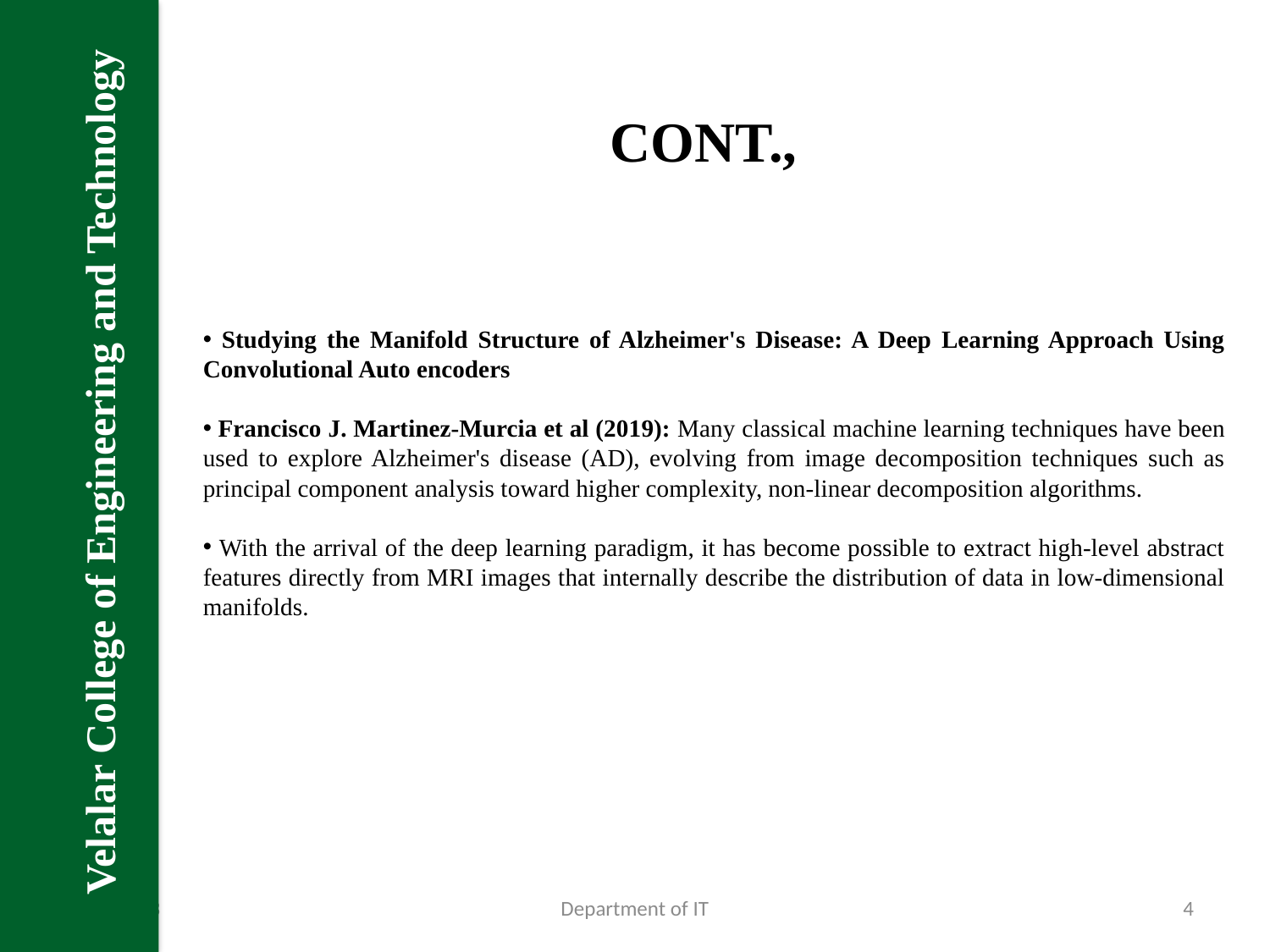

Velalar College of Engineering and Technology

CONT.,

 Studying the Manifold Structure of Alzheimer's Disease: A Deep Learning Approach Using Convolutional Auto encoders

 Francisco J. Martinez-Murcia et al (2019): Many classical machine learning techniques have been used to explore Alzheimer's disease (AD), evolving from image decomposition techniques such as principal component analysis toward higher complexity, non-linear decomposition algorithms.

 With the arrival of the deep learning paradigm, it has become possible to extract high-level abstract features directly from MRI images that internally describe the distribution of data in low-dimensional manifolds.
31-Jan-23
Department of IT
4